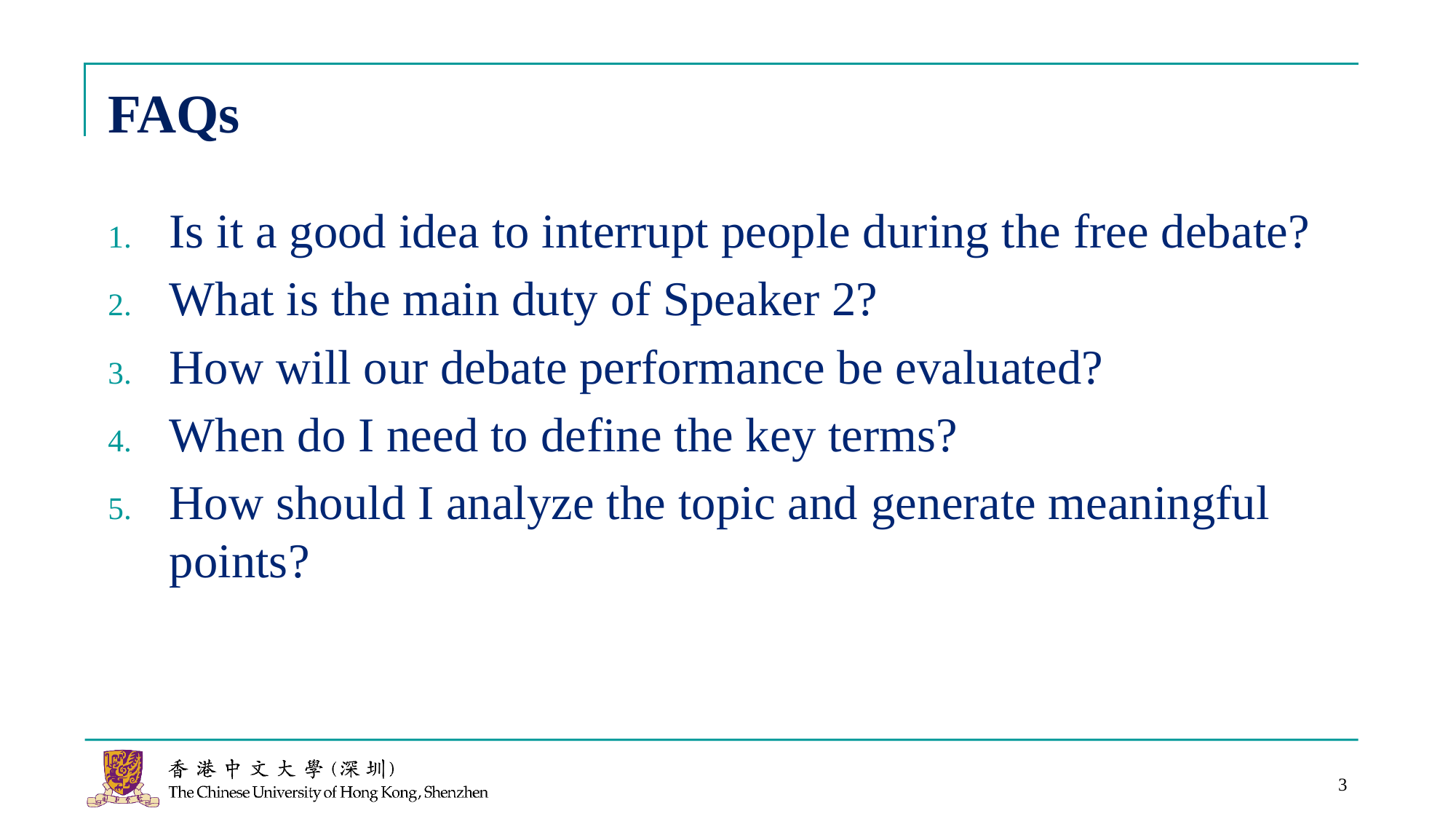

# FAQs
Is it a good idea to interrupt people during the free debate?
What is the main duty of Speaker 2?
How will our debate performance be evaluated?
When do I need to define the key terms?
How should I analyze the topic and generate meaningful points?
3